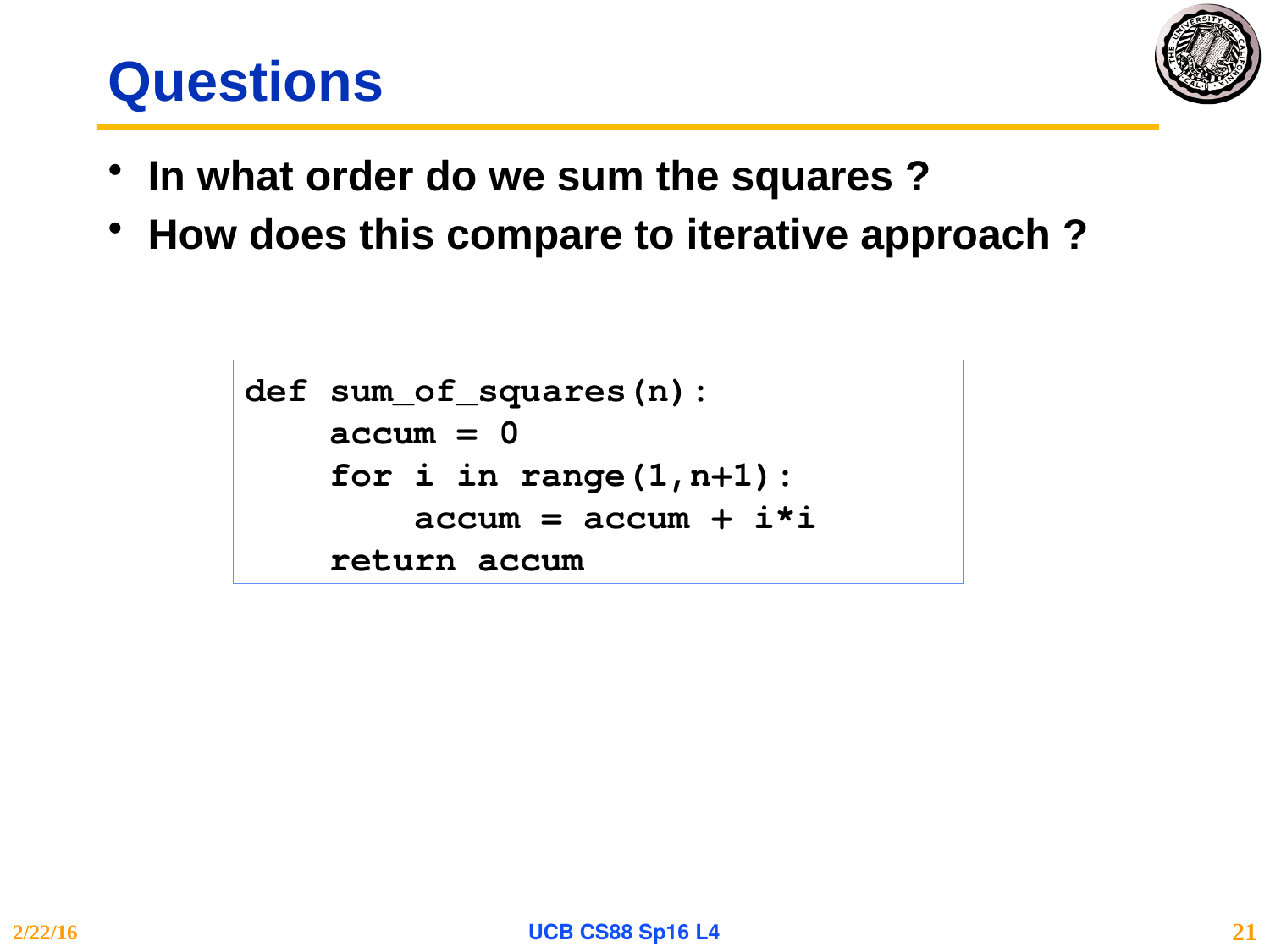

# Questions
In what order do we sum the squares ?
How does this compare to iterative approach ?
def sum_of_squares(n):
    accum = 0
    for i in range(1,n+1):
        accum = accum + i*i
    return accum
2/22/16
UCB CS88 Sp16 L4
21